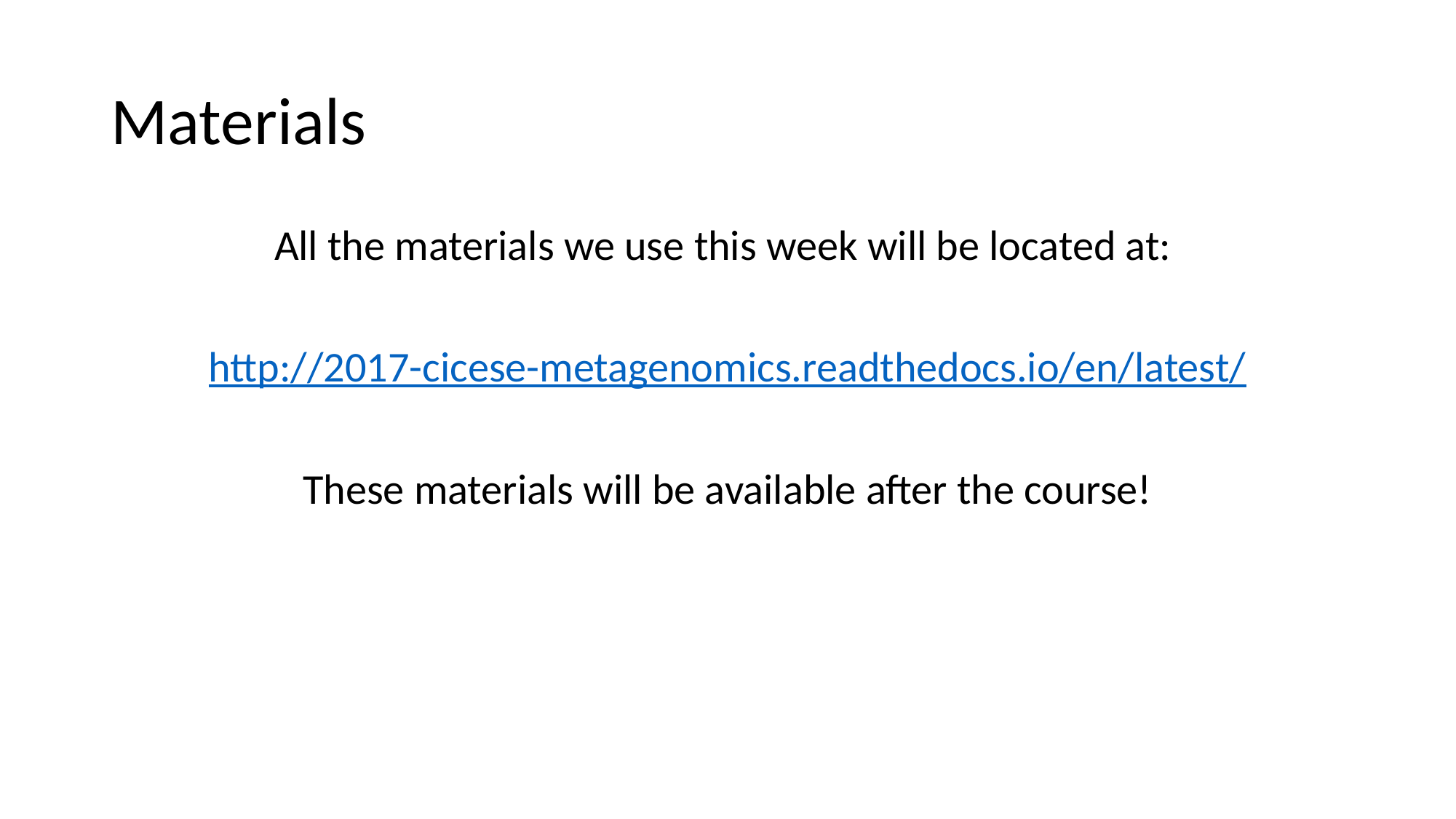

# Materials
All the materials we use this week will be located at:

http://2017-cicese-metagenomics.readthedocs.io/en/latest/

These materials will be available after the course!